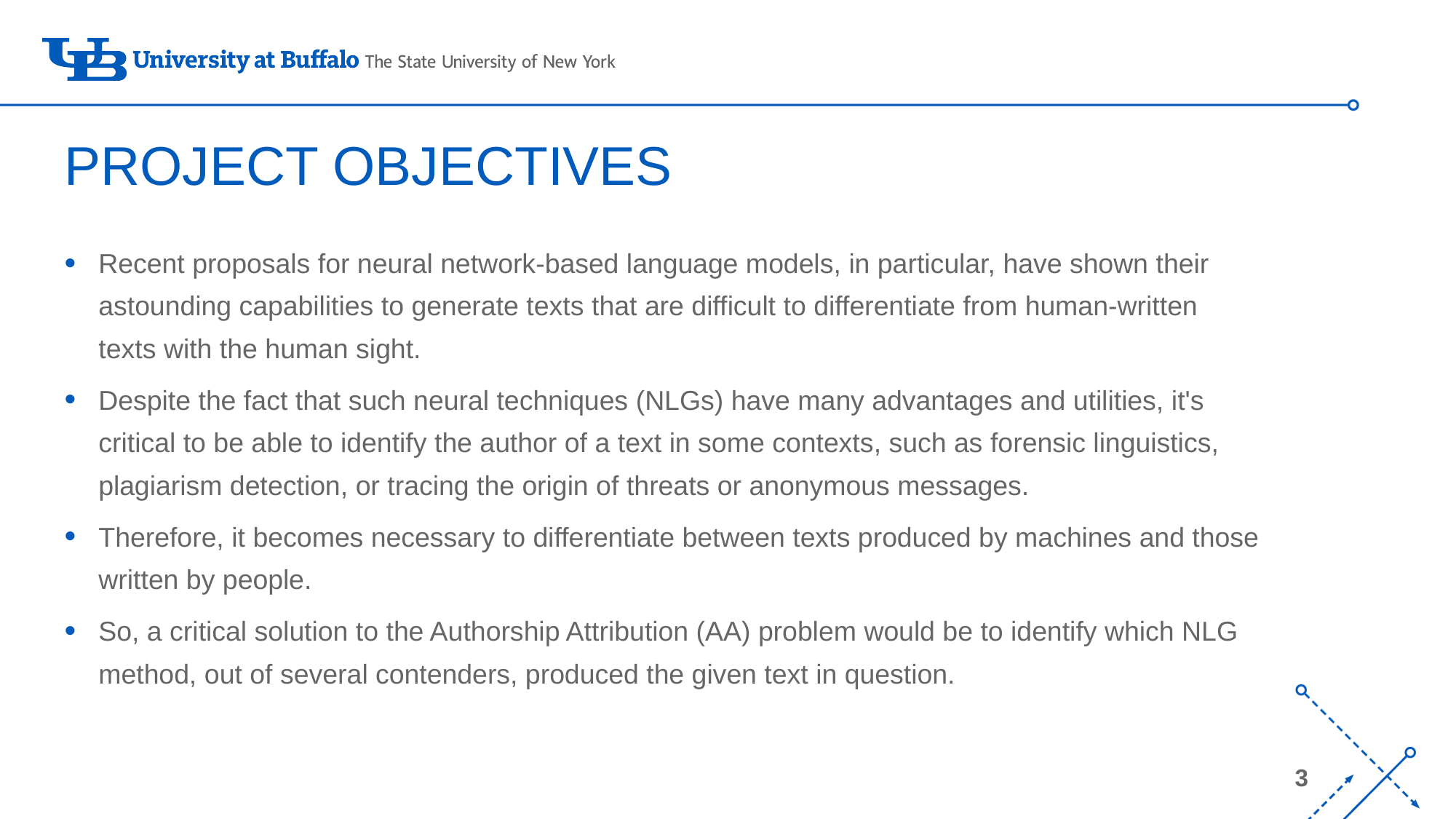

# PROJECT OBJECTIVES
Recent proposals for neural network-based language models, in particular, have shown their astounding capabilities to generate texts that are difficult to differentiate from human-written texts with the human sight.
Despite the fact that such neural techniques (NLGs) have many advantages and utilities, it's critical to be able to identify the author of a text in some contexts, such as forensic linguistics, plagiarism detection, or tracing the origin of threats or anonymous messages.
Therefore, it becomes necessary to differentiate between texts produced by machines and those written by people.
So, a critical solution to the Authorship Attribution (AA) problem would be to identify which NLG method, out of several contenders, produced the given text in question.